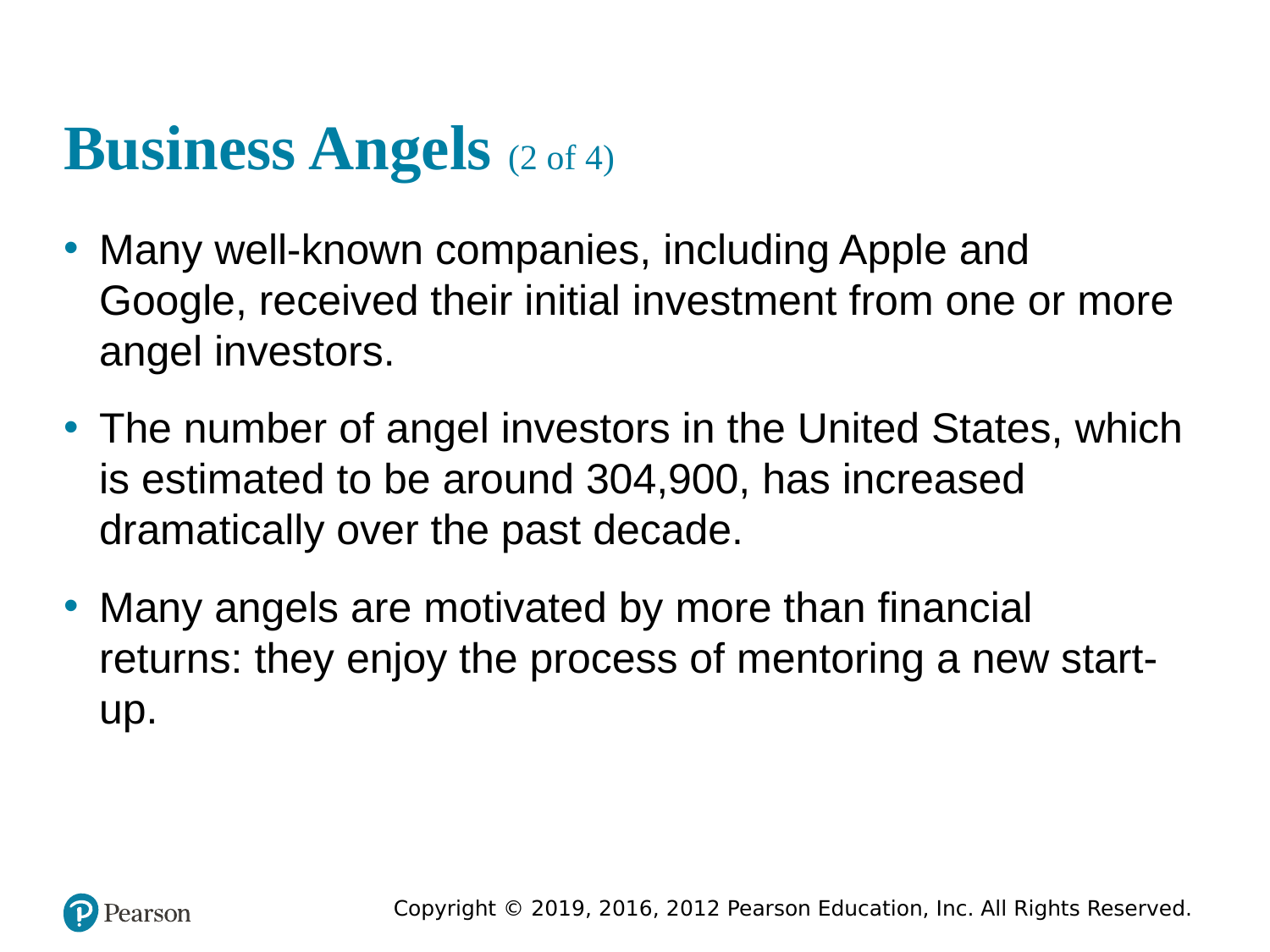

# Business Angels (2 of 4)
Many well-known companies, including Apple and Google, received their initial investment from one or more angel investors.
The number of angel investors in the United States, which is estimated to be around 304,900, has increased dramatically over the past decade.
Many angels are motivated by more than financial returns: they enjoy the process of mentoring a new start-up.